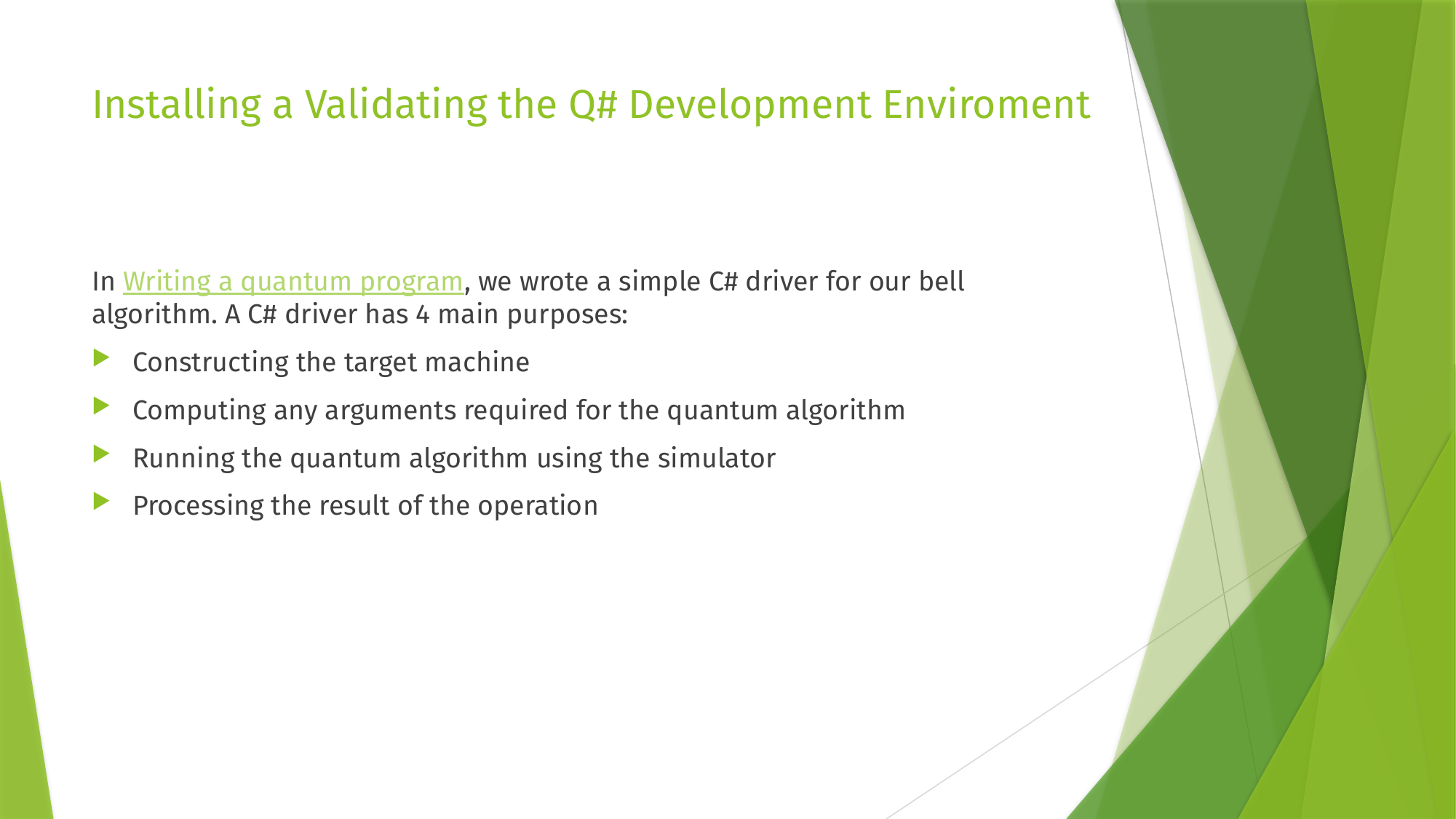

# Installing a Validating the Q# Development Enviroment
In Writing a quantum program, we wrote a simple C# driver for our bell algorithm. A C# driver has 4 main purposes:
Constructing the target machine
Computing any arguments required for the quantum algorithm
Running the quantum algorithm using the simulator
Processing the result of the operation